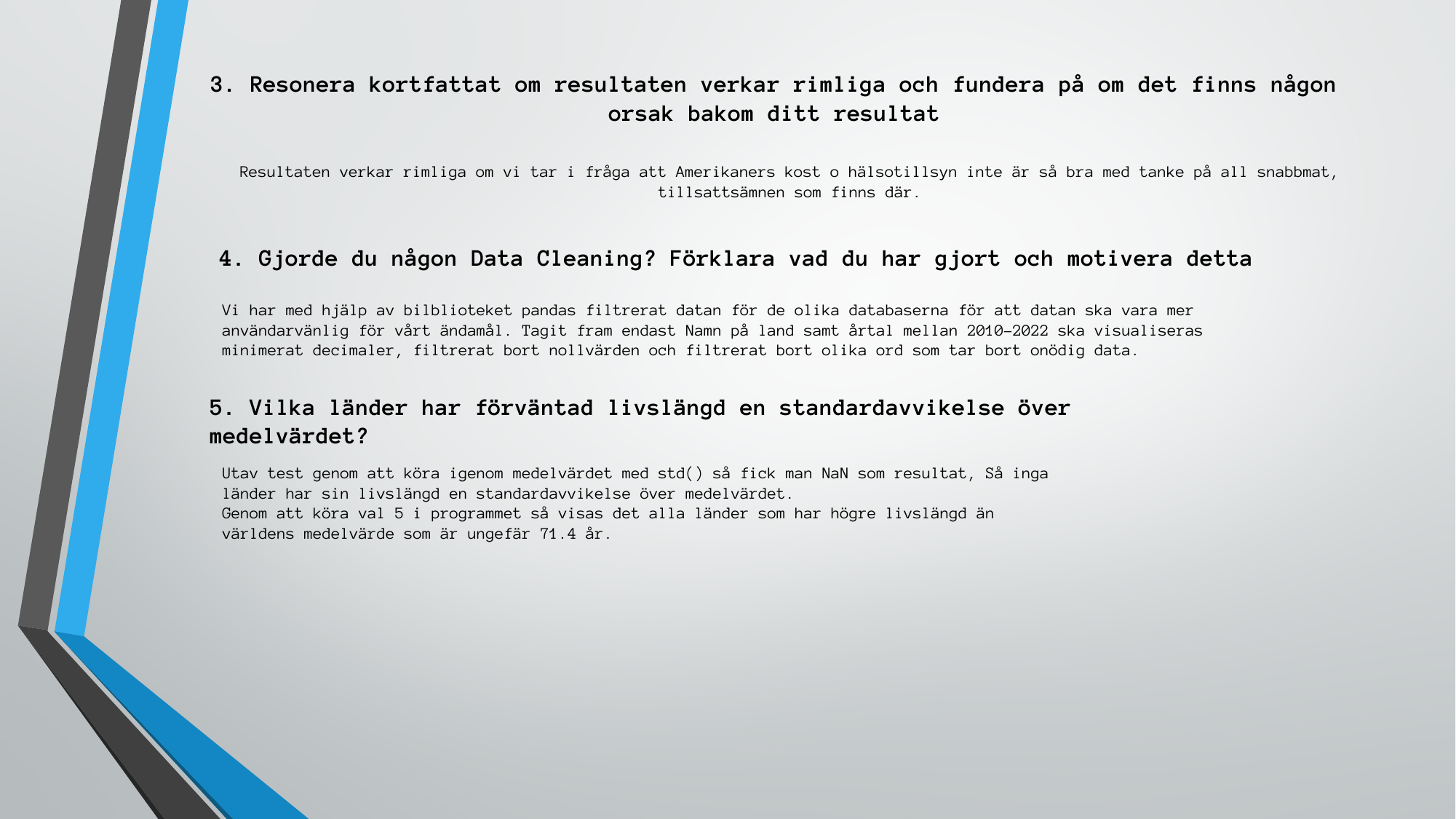

# 3. Resonera kortfattat om resultaten verkar rimliga och fundera på om det finns någon orsak bakom ditt resultat
Resultaten verkar rimliga om vi tar i fråga att Amerikaners kost o hälsotillsyn inte är så bra med tanke på all snabbmat, tillsattsämnen som finns där.
4. Gjorde du någon Data Cleaning? Förklara vad du har gjort och motivera detta
Vi har med hjälp av bilblioteket pandas filtrerat datan för de olika databaserna för att datan ska vara mer användarvänlig för vårt ändamål. Tagit fram endast Namn på land samt årtal mellan 2010-2022 ska visualiseras minimerat decimaler, filtrerat bort nollvärden och filtrerat bort olika ord som tar bort onödig data.
5. Vilka länder har förväntad livslängd en standardavvikelse över medelvärdet?
Utav test genom att köra igenom medelvärdet med std() så fick man NaN som resultat, Så inga länder har sin livslängd en standardavvikelse över medelvärdet.
Genom att köra val 5 i programmet så visas det alla länder som har högre livslängd än världens medelvärde som är ungefär 71.4 år.